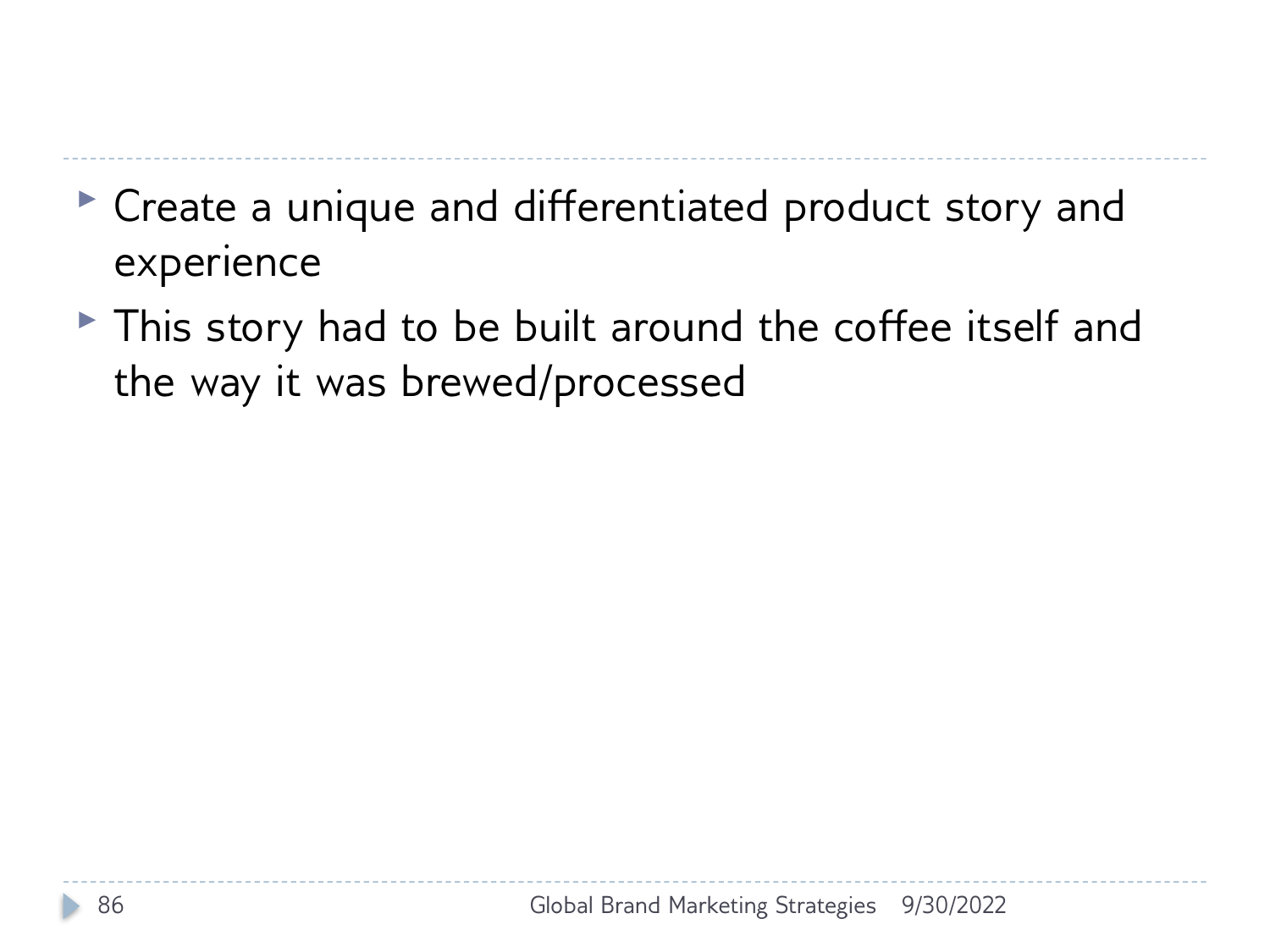

#
Create a unique and differentiated product story and experience
This story had to be built around the coffee itself and the way it was brewed/processed
86
Global Brand Marketing Strategies
9/30/2022